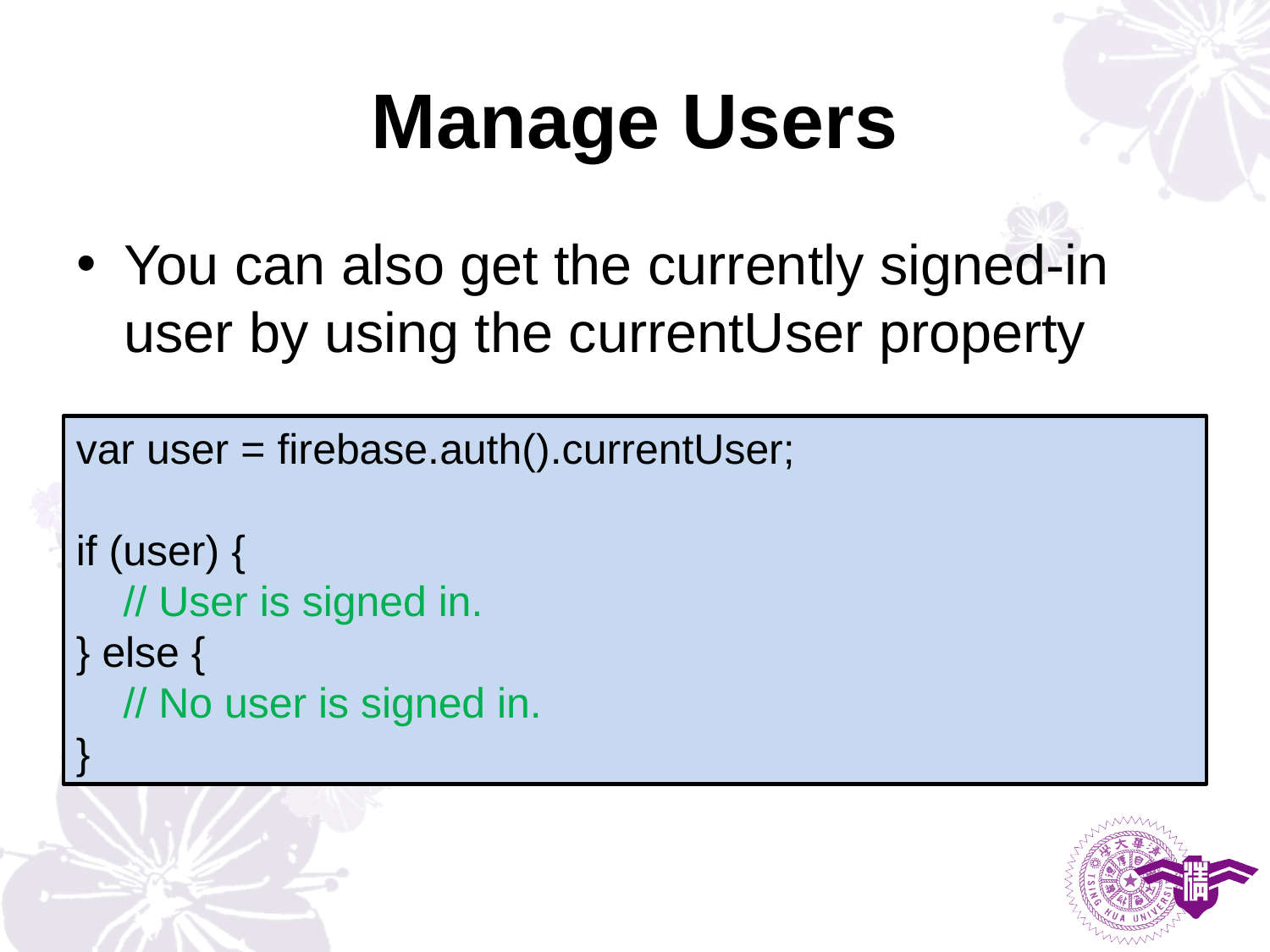

# Manage Users
You can also get the currently signed-in user by using the currentUser property
var user = firebase.auth().currentUser;

if (user) {
    // User is signed in.
} else {
    // No user is signed in.
}